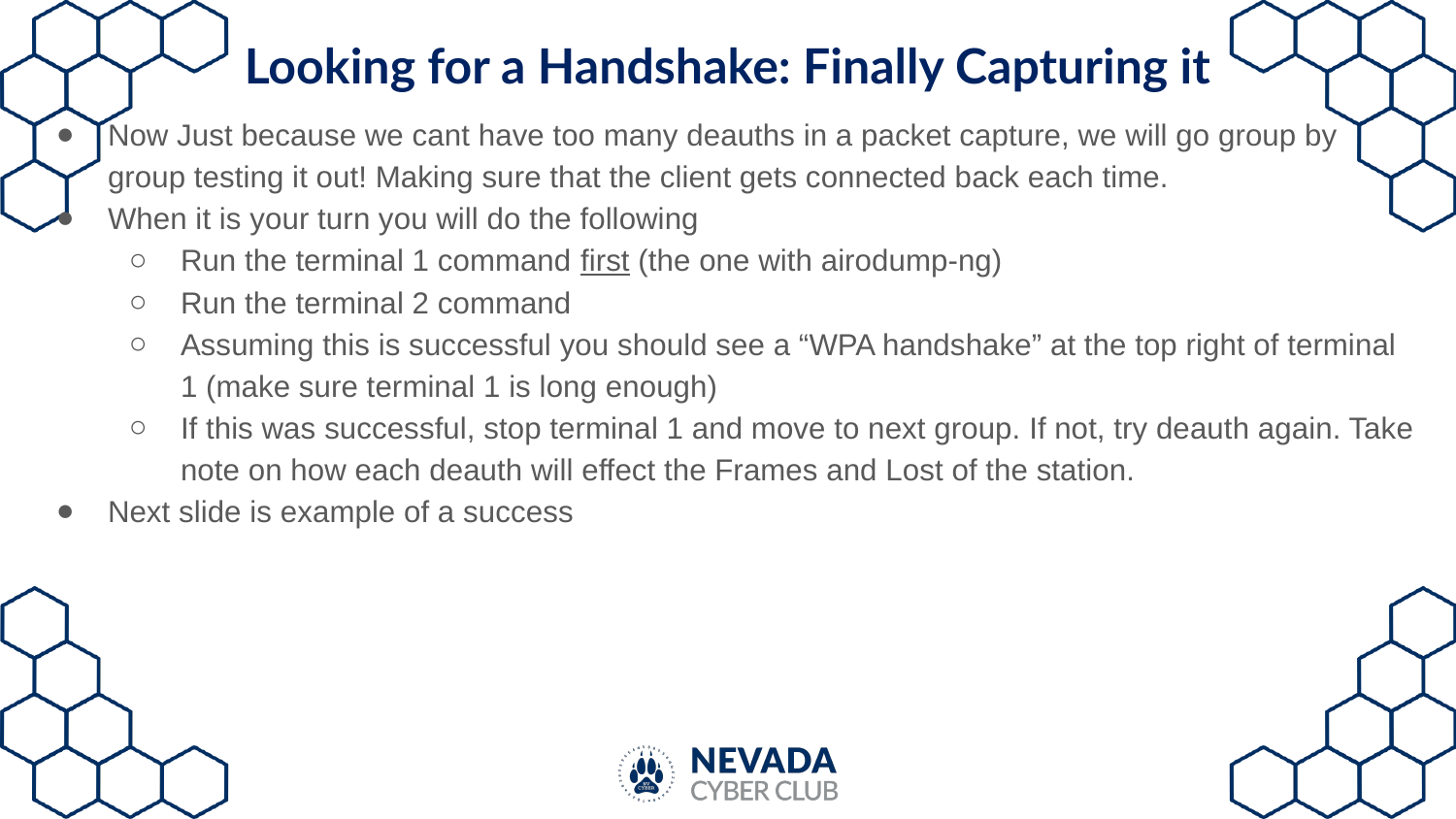

# Looking for a Handshake: Finally Capturing it
Now Just because we cant have too many deauths in a packet capture, we will go group by group testing it out! Making sure that the client gets connected back each time.
When it is your turn you will do the following
Run the terminal 1 command first (the one with airodump-ng)
Run the terminal 2 command
Assuming this is successful you should see a “WPA handshake” at the top right of terminal 1 (make sure terminal 1 is long enough)
If this was successful, stop terminal 1 and move to next group. If not, try deauth again. Take note on how each deauth will effect the Frames and Lost of the station.
Next slide is example of a success